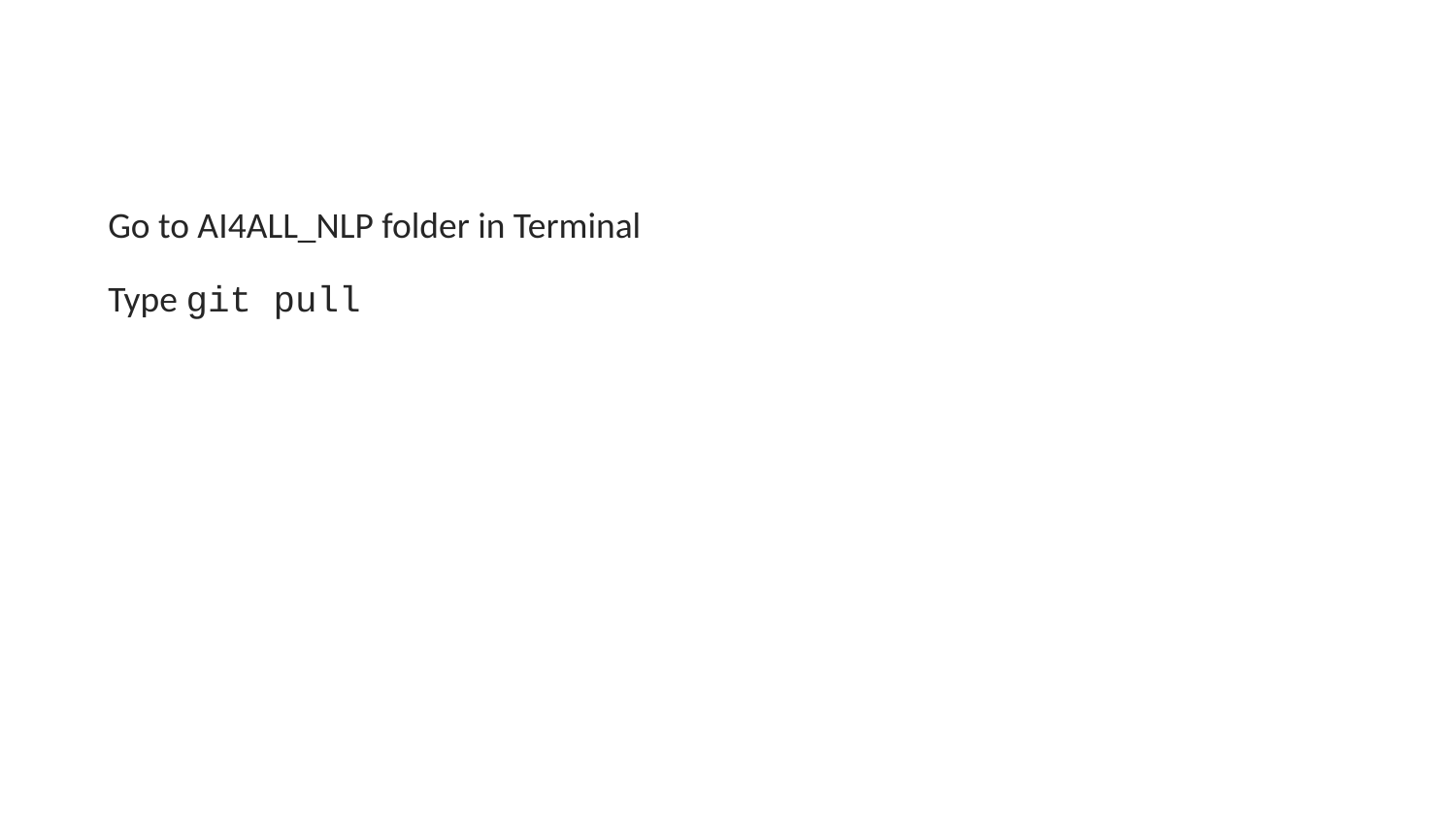

Go to AI4ALL_NLP folder in Terminal

Type git pull